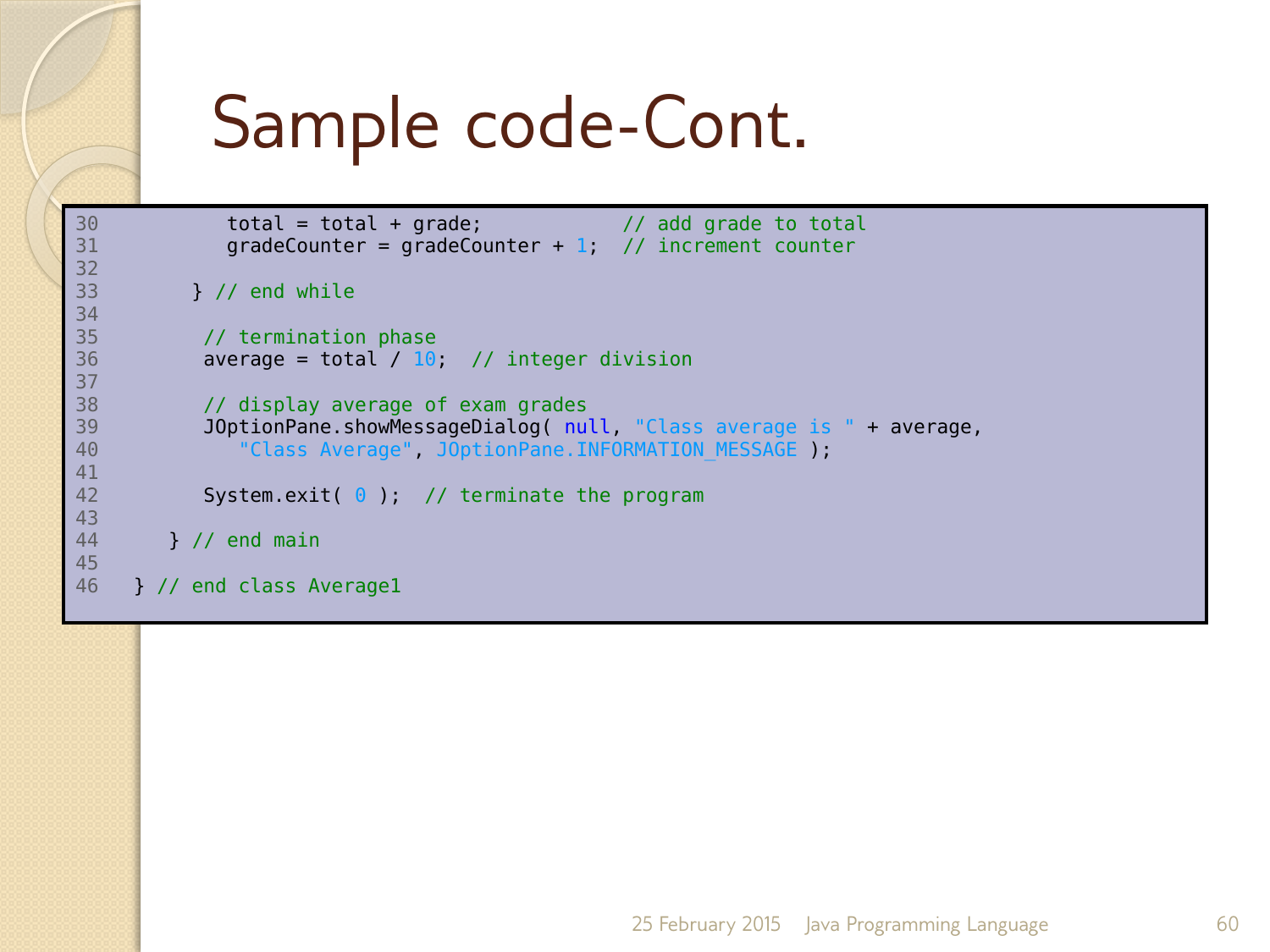

# Sample code-Cont.
| 30 total = total + grade; // add grade to total 31 gradeCounter = gradeCounter + 1; // increment counter 32 33 } // end while 34 35 // termination phase 36 average = total / 10; // integer division 37 38 // display average of exam grades 39 JOptionPane.showMessageDialog( null, "Class average is " + average, 40 "Class Average", JOptionPane.INFORMATION\_MESSAGE ); 41 42 System.exit( 0 ); // terminate the program 43 44 } // end main 45 46 } // end class Average1 |
| --- |
25 February 2015
Java Programming Language
60